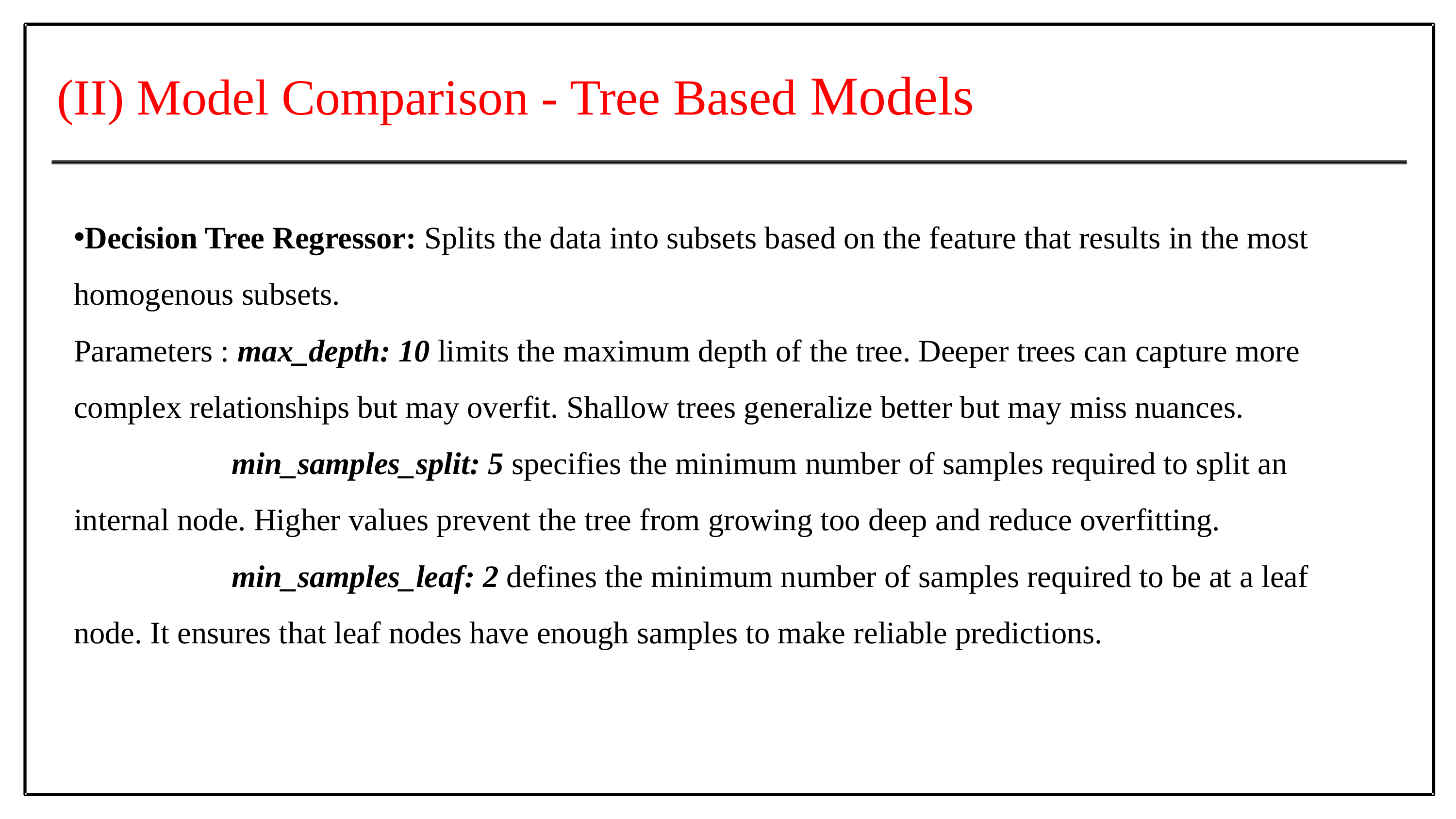

(II) Model Comparison - Tree Based Models

Decision Tree Regressor: Splits the data into subsets based on the feature that results in the most homogenous subsets.
Parameters : max_depth: 10 limits the maximum depth of the tree. Deeper trees can capture more complex relationships but may overfit. Shallow trees generalize better but may miss nuances.
                    min_samples_split: 5 specifies the minimum number of samples required to split an internal node. Higher values prevent the tree from growing too deep and reduce overfitting.
                    min_samples_leaf: 2 defines the minimum number of samples required to be at a leaf node. It ensures that leaf nodes have enough samples to make reliable predictions.